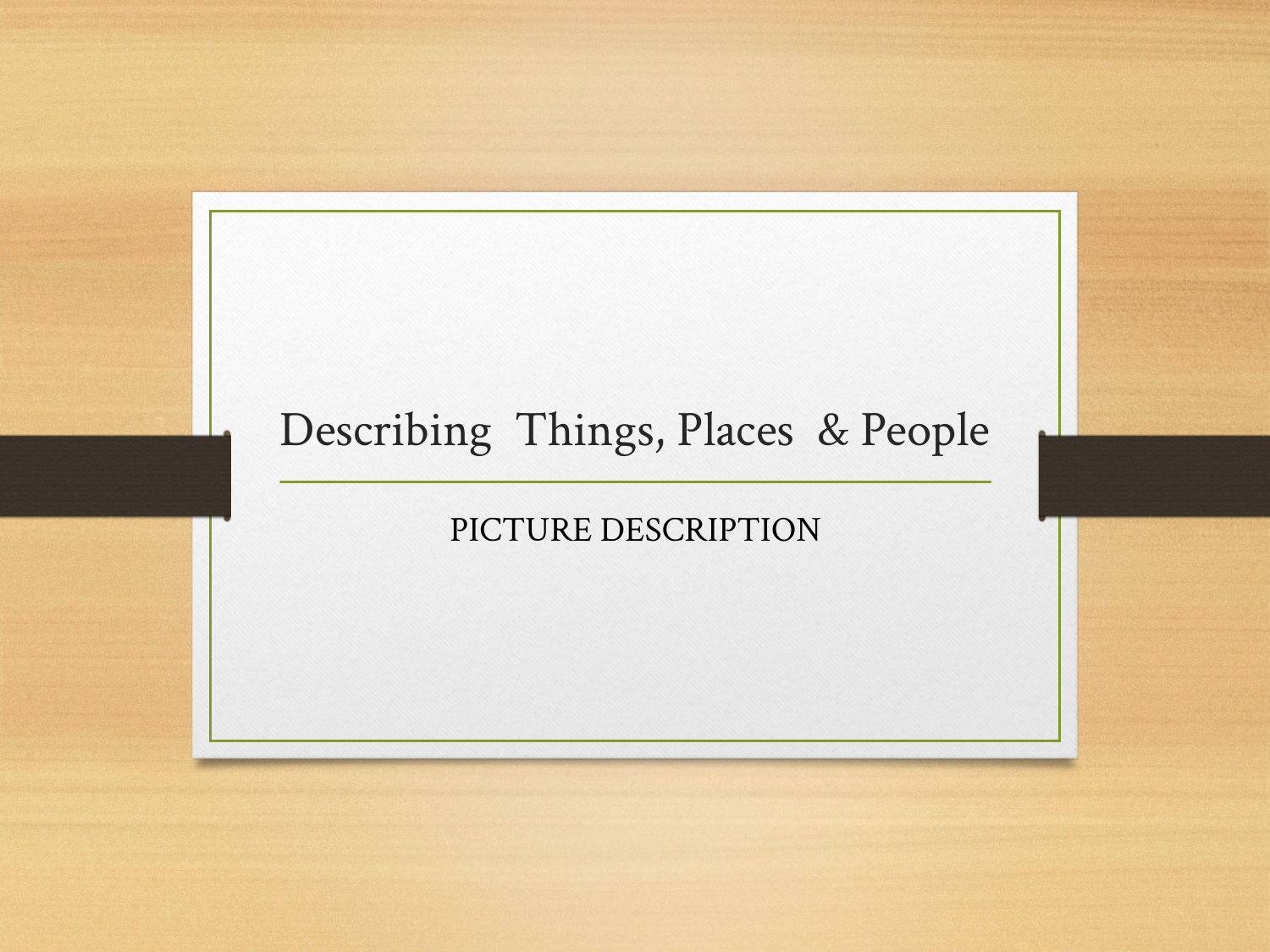

# Describing  Things, Places  & People
PICTURE DESCRIPTION